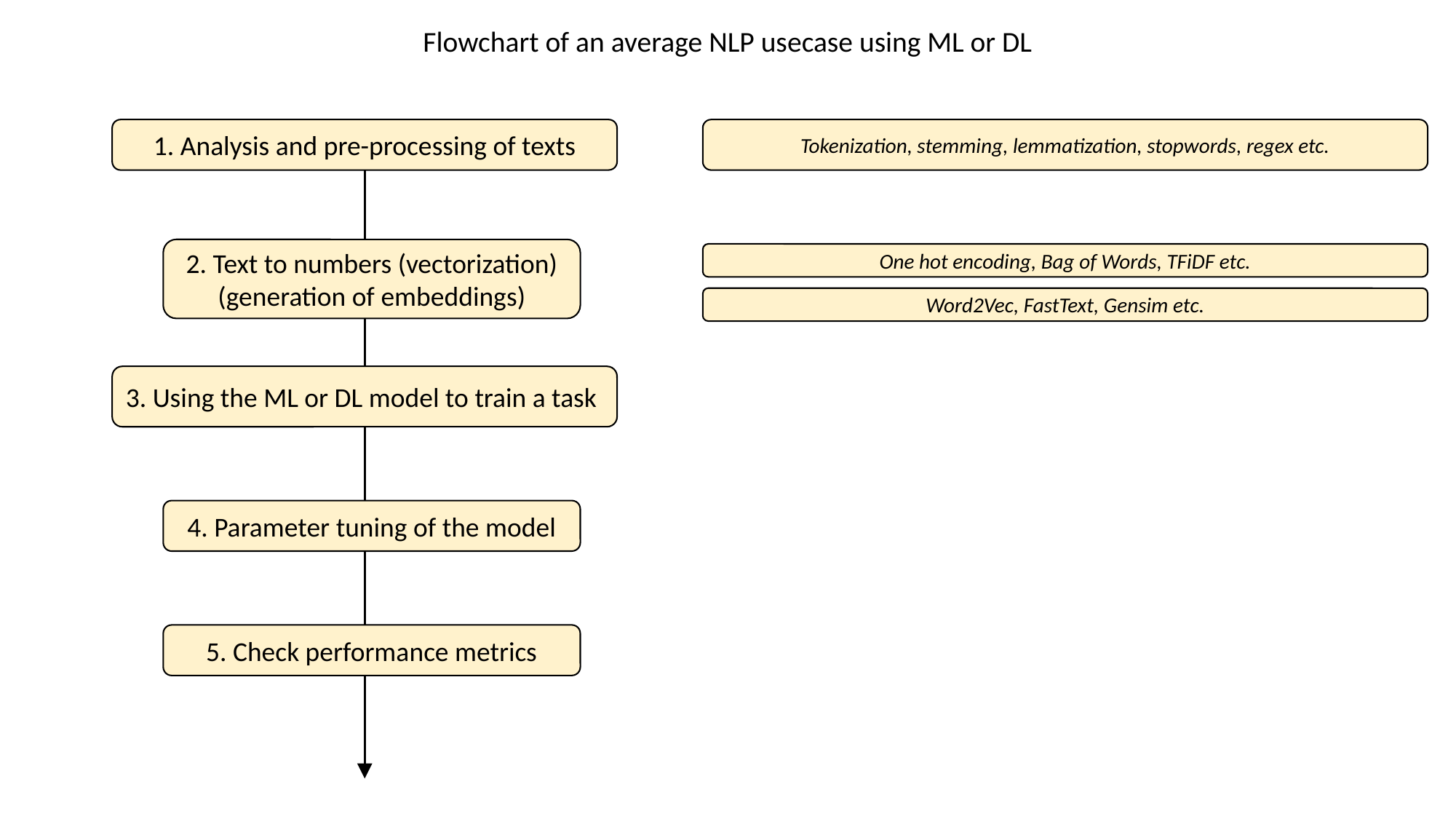

# Flowchart of an average NLP usecase using ML or DL
1. Analysis and pre-processing of texts
Tokenization, stemming, lemmatization, stopwords, regex etc.
2. Text to numbers (vectorization) (generation of embeddings)
One hot encoding, Bag of Words, TFiDF etc.
Word2Vec, FastText, Gensim etc.
3. Using the ML or DL model to train a task
4. Parameter tuning of the model
5. Check performance metrics